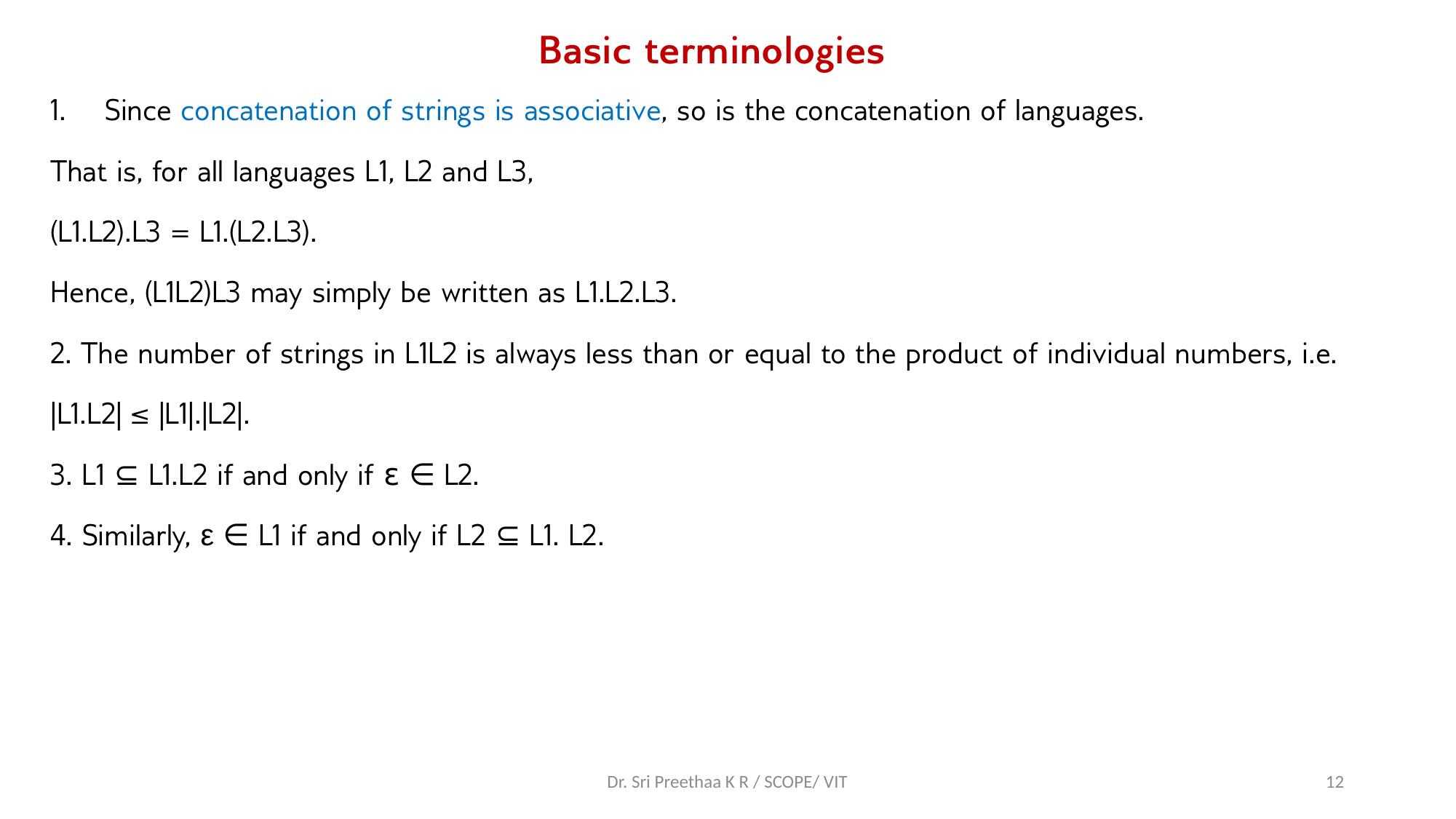

# Basic terminologies
Since concatenation of strings is associative, so is the concatenation of languages.
That is, for all languages L1, L2 and L3,
(L1.L2).L3 = L1.(L2.L3).
Hence, (L1L2)L3 may simply be written as L1.L2.L3.
2. The number of strings in L1L2 is always less than or equal to the product of individual numbers, i.e.
|L1.L2| ≤ |L1|.|L2|.
3. L1 ⊆ L1.L2 if and only if ε ∈ L2.
4. Similarly, ε ∈ L1 if and only if L2 ⊆ L1. L2.

Dr. Sri Preethaa K R / SCOPE/ VIT
12